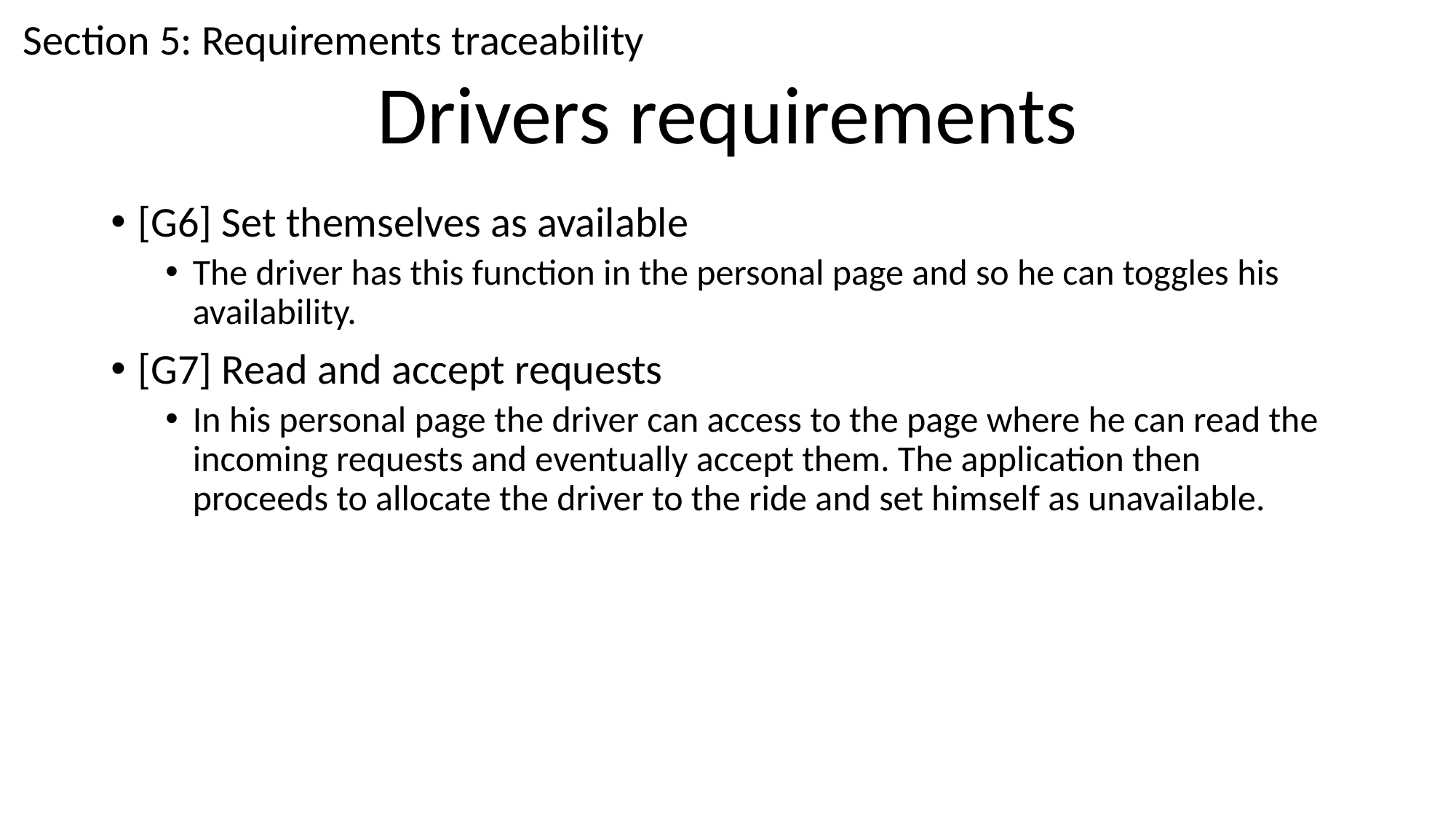

Section 5: Requirements traceability
# Drivers requirements
[G6] Set themselves as available
The driver has this function in the personal page and so he can toggles his availability.
[G7] Read and accept requests
In his personal page the driver can access to the page where he can read the incoming requests and eventually accept them. The application then proceeds to allocate the driver to the ride and set himself as unavailable.